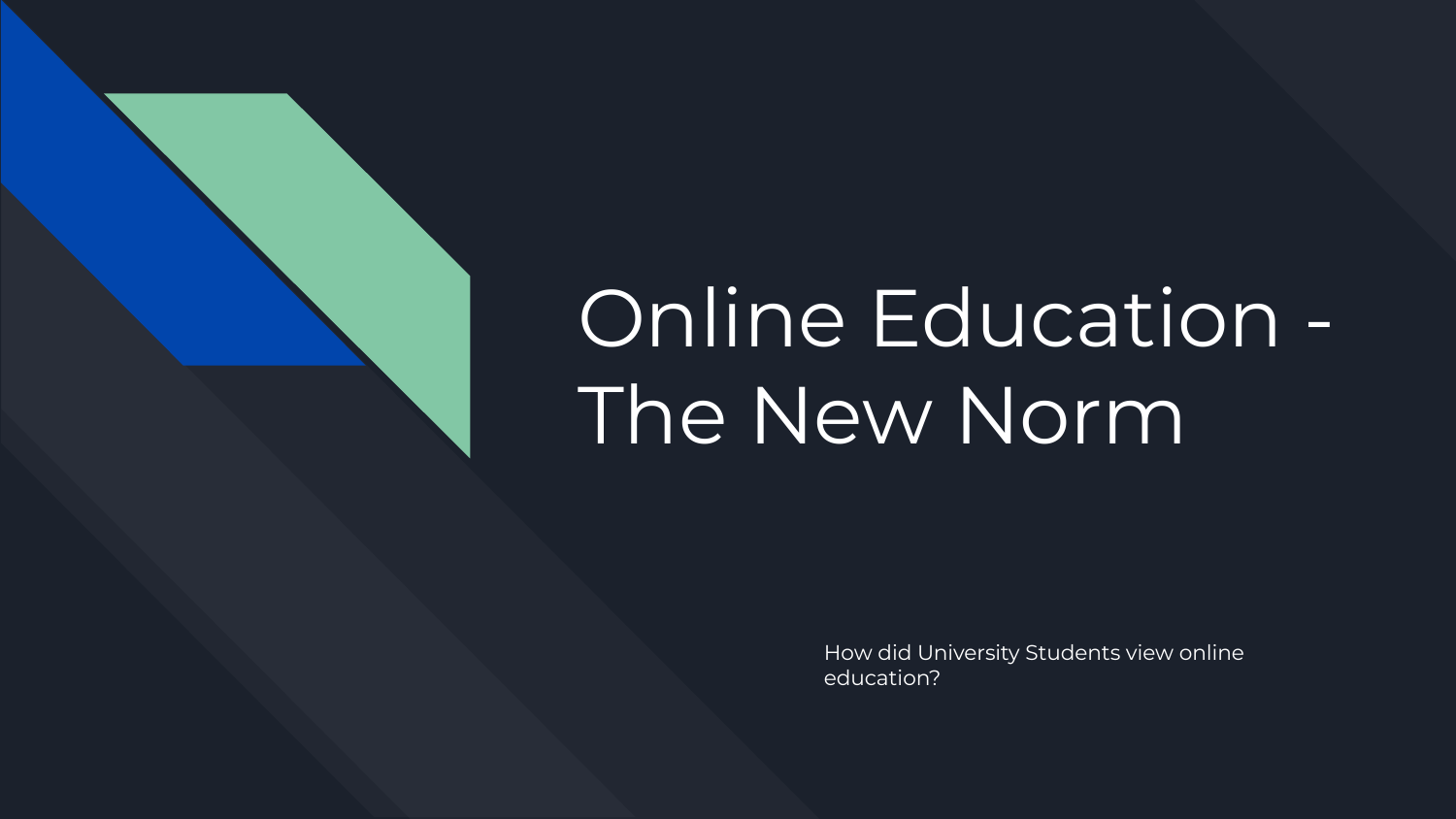

# Online Education - The New Norm
How did University Students view online education?